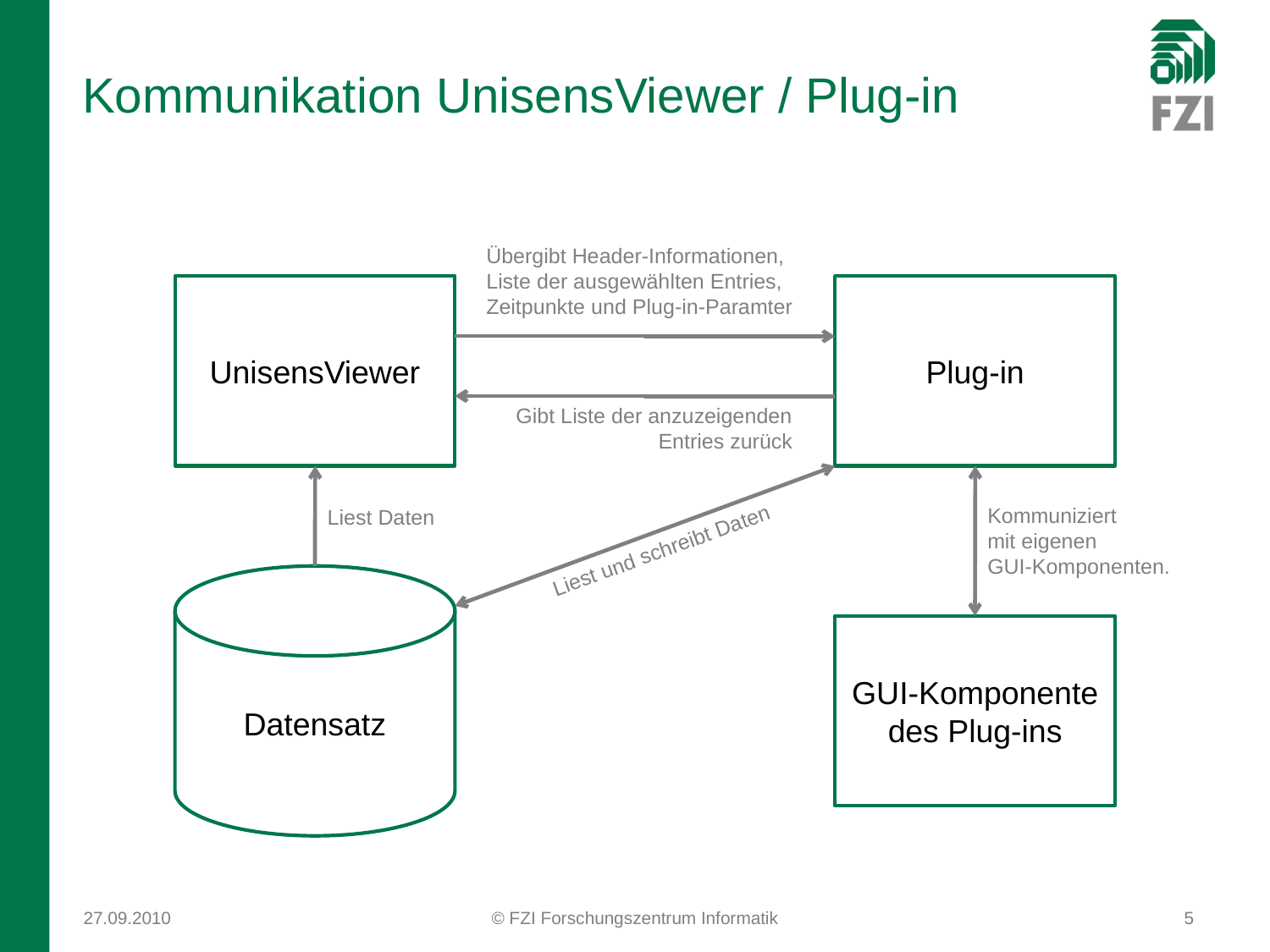

# Kommunikation UnisensViewer / Plug-in
Übergibt Header-Informationen,
Liste der ausgewählten Entries, Zeitpunkte und Plug-in-Paramter
UnisensViewer
Plug-in
Gibt Liste der anzuzeigenden Entries zurück
Kommuniziert
mit eigenen
GUI-Komponenten.
GUI-Komponente
des Plug-ins
Liest Daten
Liest und schreibt Daten
Datensatz
27.09.2010
© FZI Forschungszentrum Informatik
5